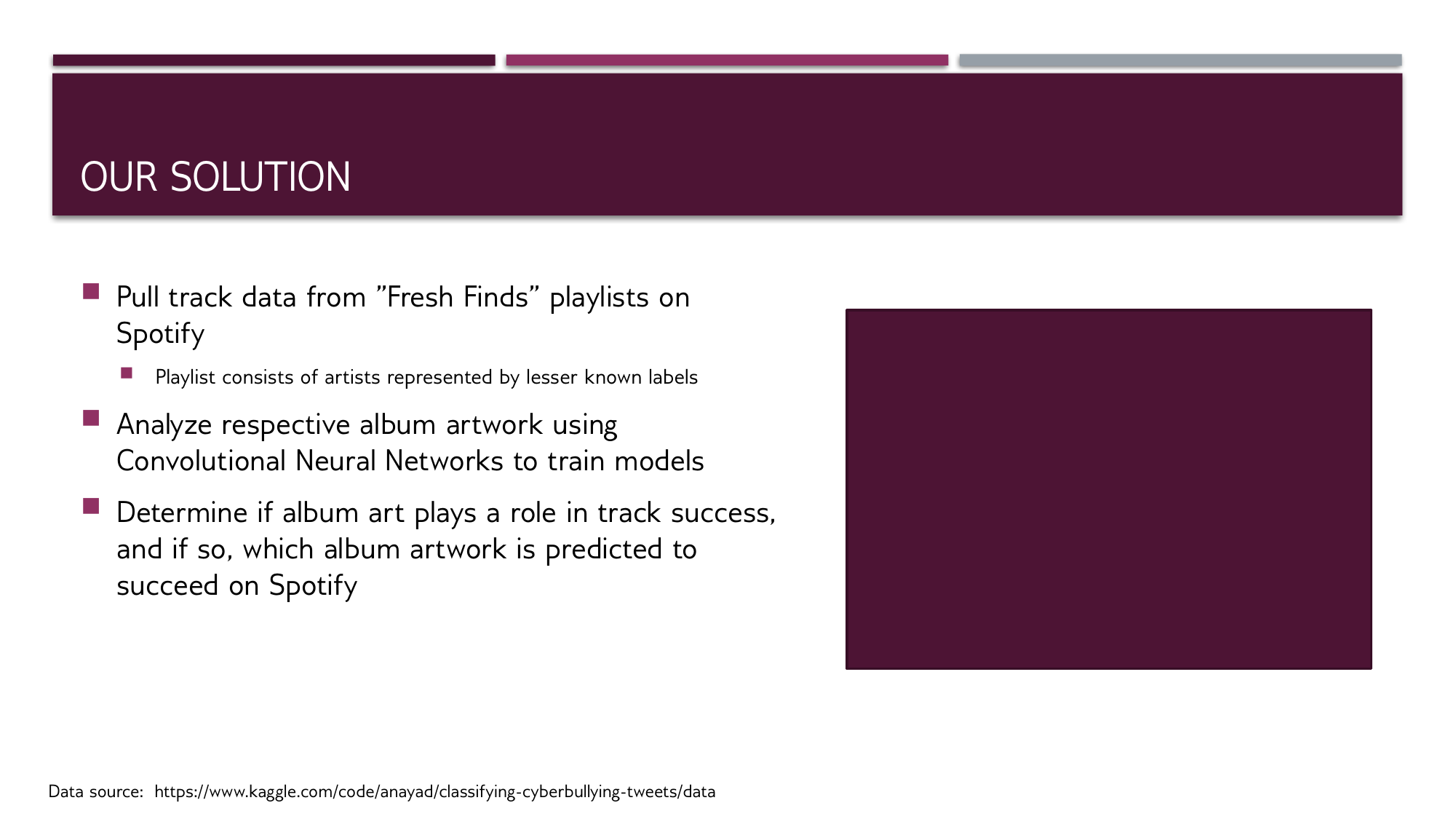

# Our solution
Pull track data from ”Fresh Finds” playlists on Spotify
Playlist consists of artists represented by lesser known labels
Analyze respective album artwork using Convolutional Neural Networks to train models
Determine if album art plays a role in track success, and if so, which album artwork is predicted to succeed on Spotify

Data source:  https://www.kaggle.com/code/anayad/classifying-cyberbullying-tweets/data